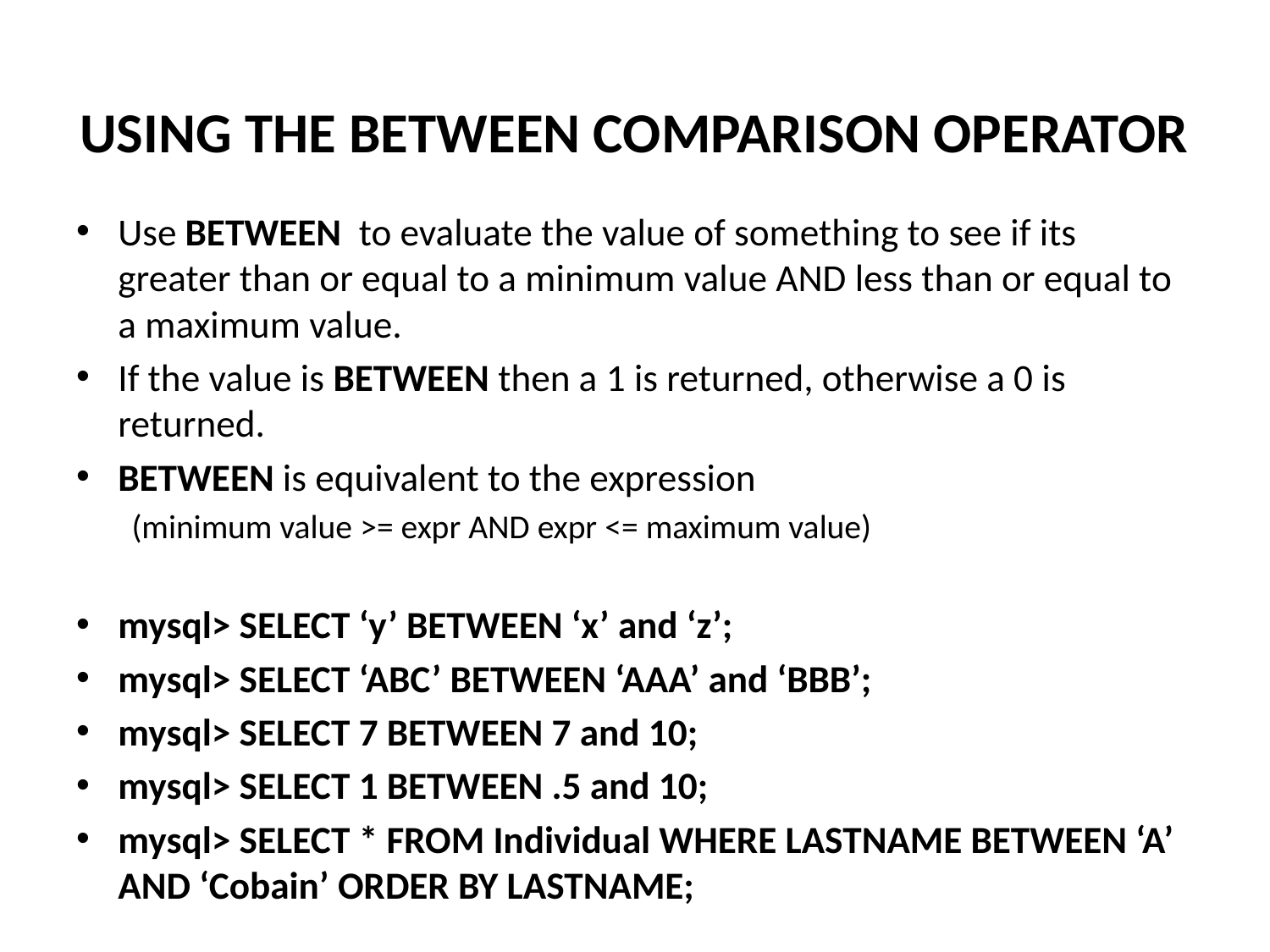

# USING THE BETWEEN COMPARISON Operator
Use BETWEEN  to evaluate the value of something to see if its greater than or equal to a minimum value AND less than or equal to a maximum value.
If the value is BETWEEN then a 1 is returned, otherwise a 0 is returned.
BETWEEN is equivalent to the expression
(minimum value >= expr AND expr <= maximum value)

mysql> SELECT ‘y’ BETWEEN ‘x’ and ‘z’;
mysql> SELECT ‘ABC’ BETWEEN ‘AAA’ and ‘BBB’;
mysql> SELECT 7 BETWEEN 7 and 10;
mysql> SELECT 1 BETWEEN .5 and 10;
mysql> SELECT * FROM Individual WHERE LASTNAME BETWEEN ‘A’ AND ‘Cobain’ ORDER BY LASTNAME;